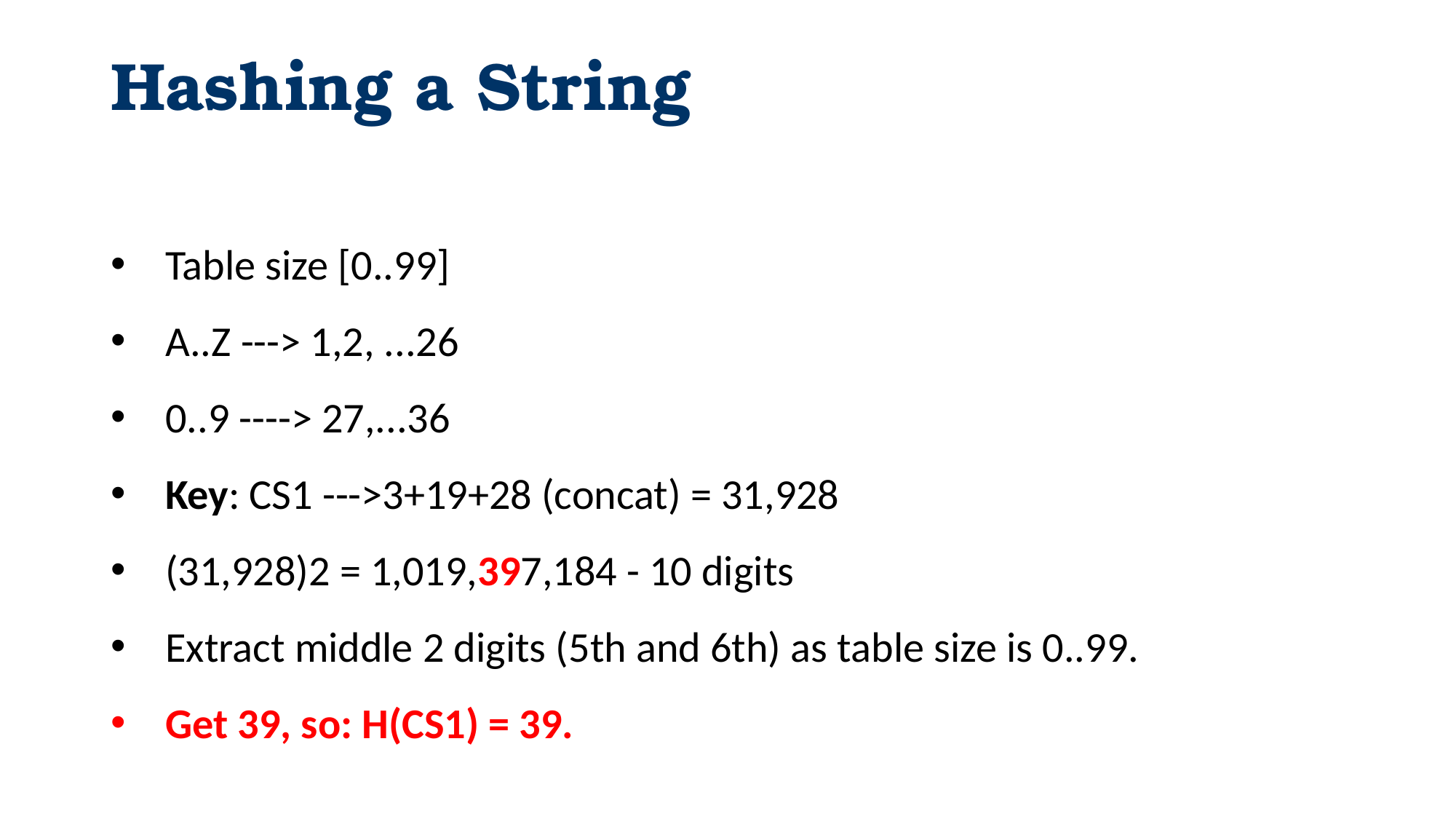

# Hashing a String
Table size [0..99]
A..Z ---> 1,2, ...26
0..9 ----> 27,...36
Key: CS1 --->3+19+28 (concat) = 31,928
(31,928)2 = 1,019,397,184 - 10 digits
Extract middle 2 digits (5th and 6th) as table size is 0..99.
Get 39, so: H(CS1) = 39.